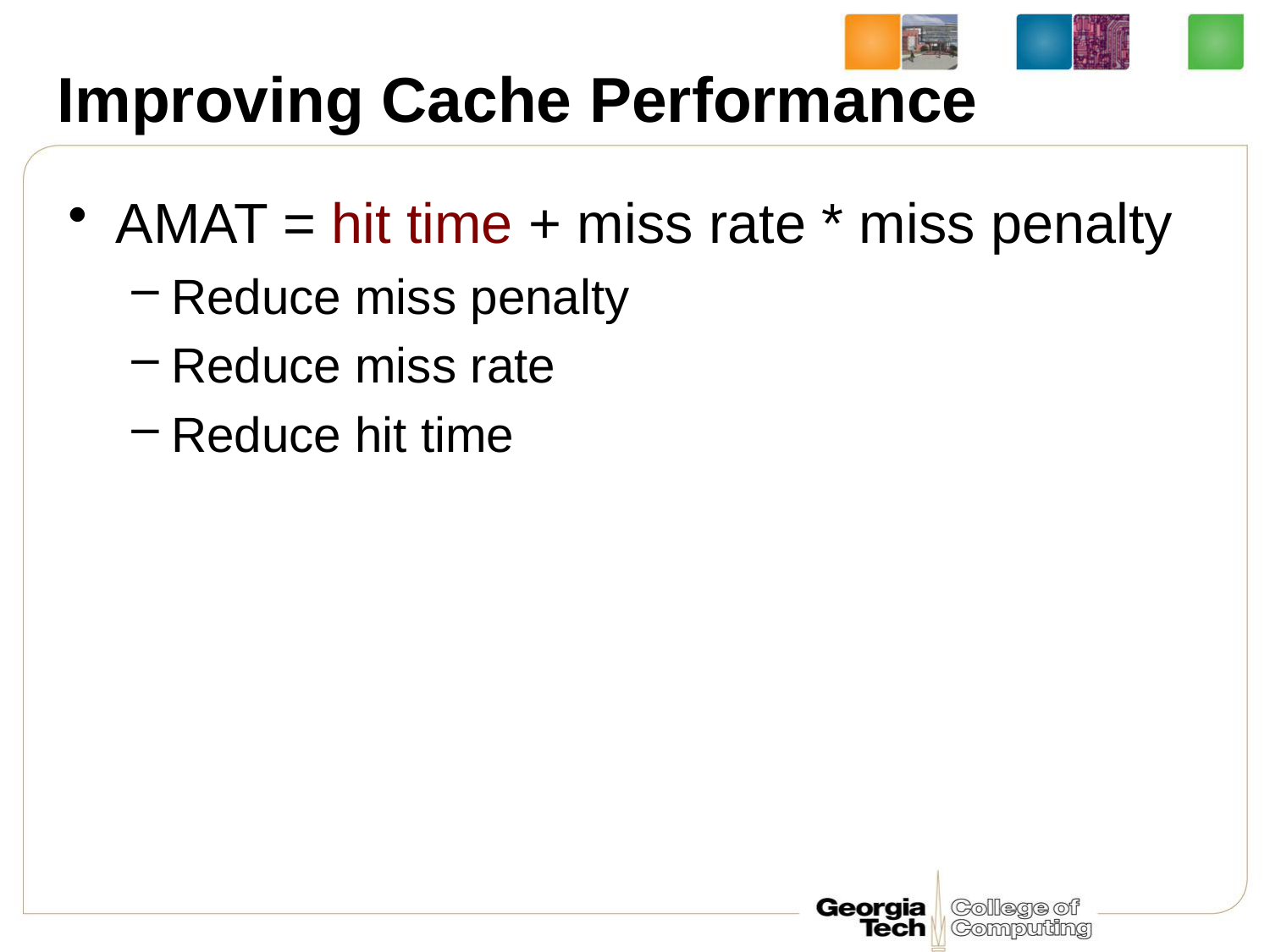

# Improving Cache Performance
AMAT = hit time + miss rate * miss penalty
Reduce miss penalty
Reduce miss rate
Reduce hit time